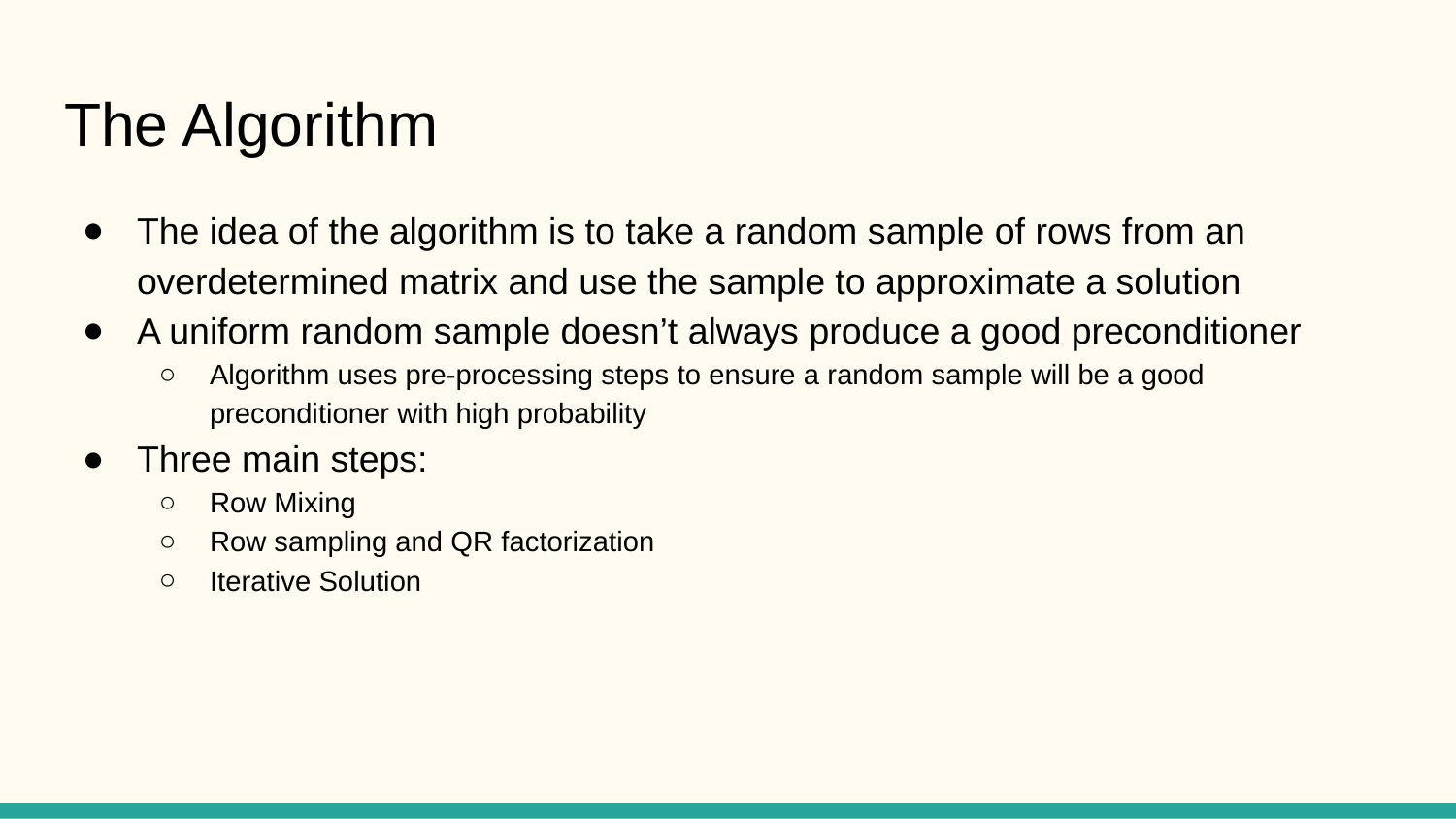

# The Algorithm
The idea of the algorithm is to take a random sample of rows from an overdetermined matrix and use the sample to approximate a solution
A uniform random sample doesn’t always produce a good preconditioner
Algorithm uses pre-processing steps to ensure a random sample will be a good preconditioner with high probability
Three main steps:
Row Mixing
Row sampling and QR factorization
Iterative Solution